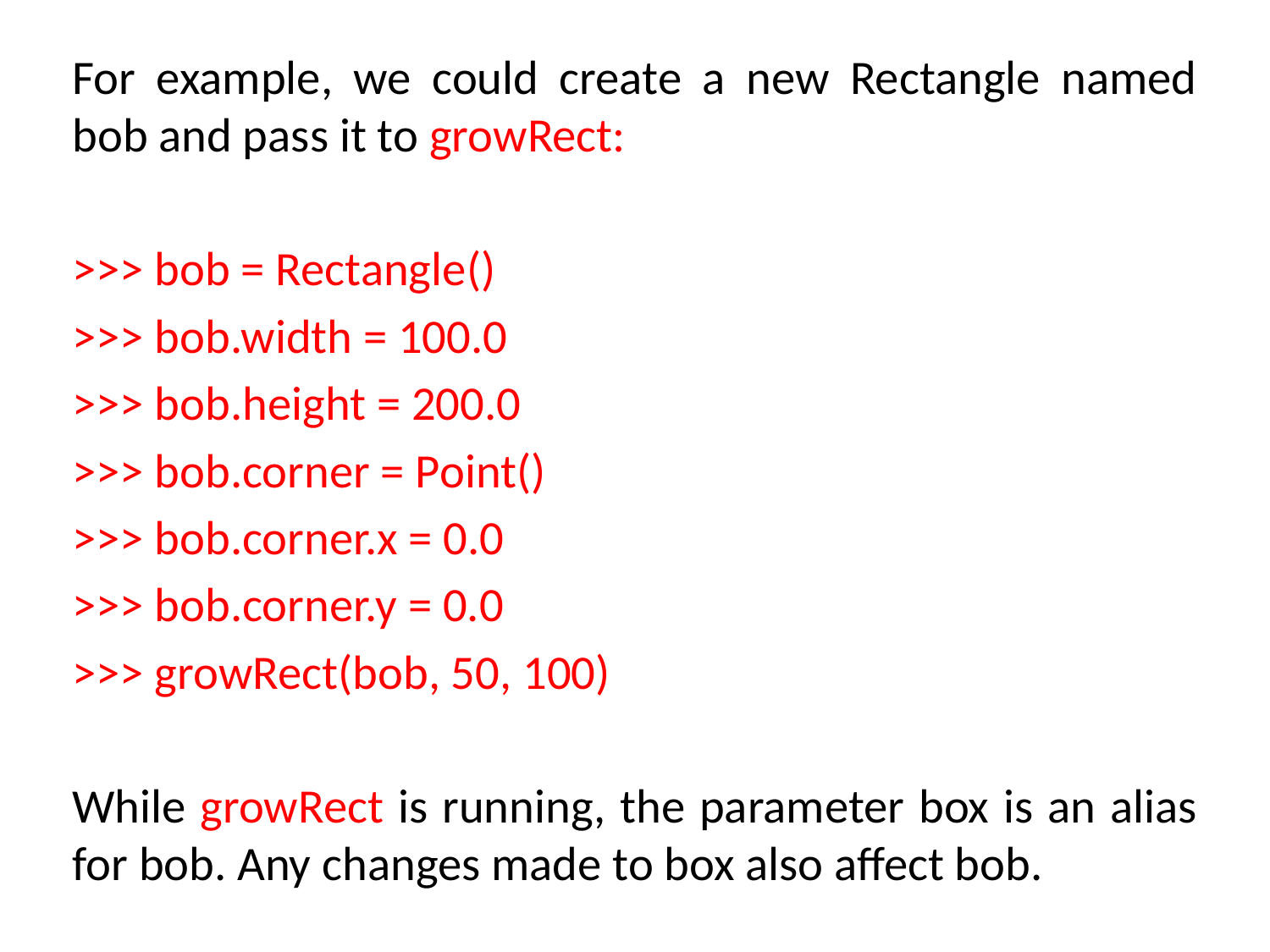

For example, we could create a new Rectangle named bob and pass it to growRect:

>>> bob = Rectangle()
>>> bob.width = 100.0
>>> bob.height = 200.0
>>> bob.corner = Point()
>>> bob.corner.x = 0.0
>>> bob.corner.y = 0.0
>>> growRect(bob, 50, 100)

While growRect is running, the parameter box is an alias for bob. Any changes made to box also affect bob.